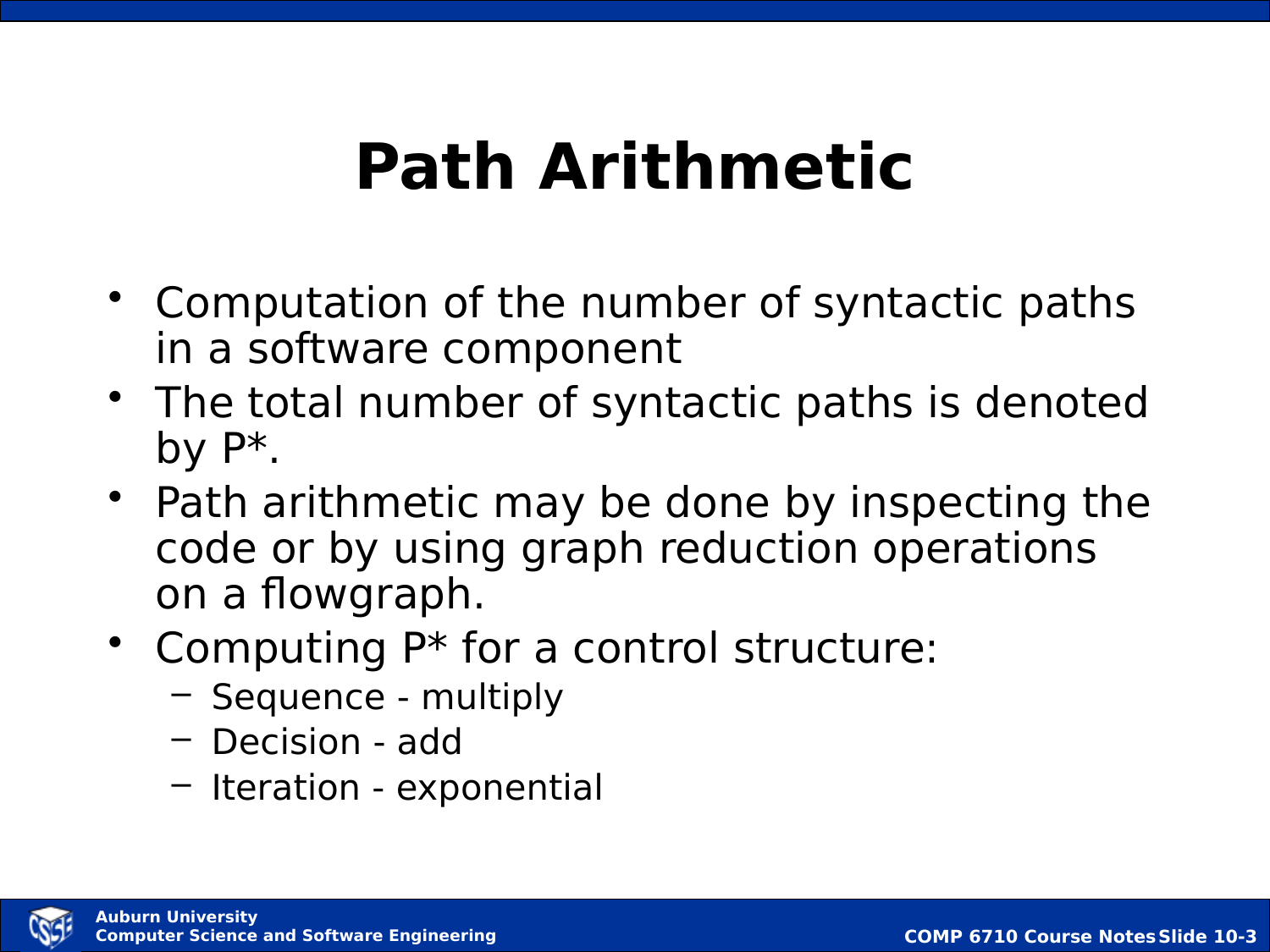

# Path Arithmetic
Computation of the number of syntactic paths in a software component
The total number of syntactic paths is denoted by P*.
Path arithmetic may be done by inspecting the code or by using graph reduction operations on a flowgraph.
Computing P* for a control structure:
Sequence - multiply
Decision - add
Iteration - exponential